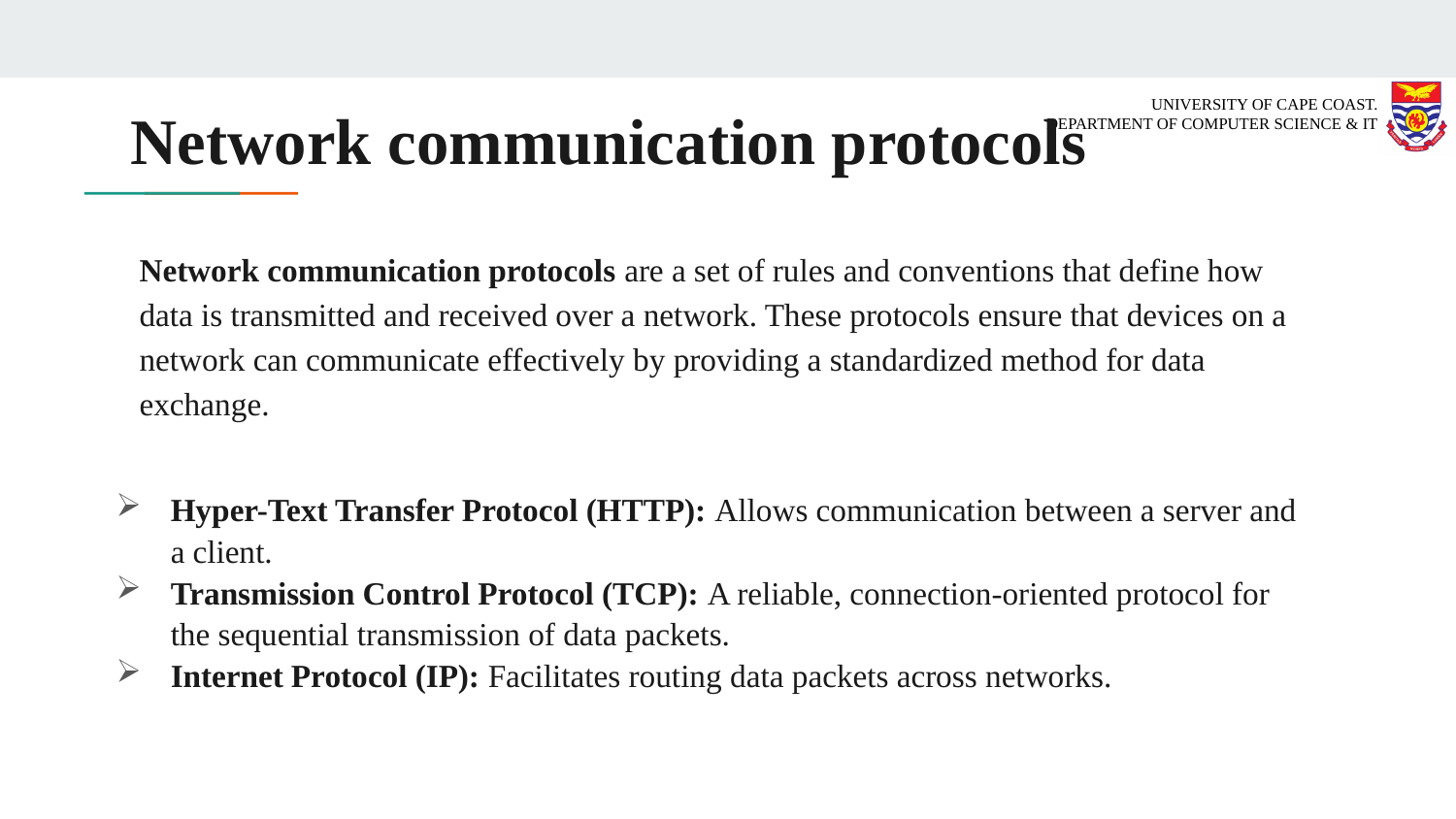

# Network communication protocols
Network communication protocols are a set of rules and conventions that define how data is transmitted and received over a network. These protocols ensure that devices on a network can communicate effectively by providing a standardized method for data exchange.

Hyper-Text Transfer Protocol (HTTP): Allows communication between a server and a client.
Transmission Control Protocol (TCP): A reliable, connection-oriented protocol for the sequential transmission of data packets.
Internet Protocol (IP): Facilitates routing data packets across networks.